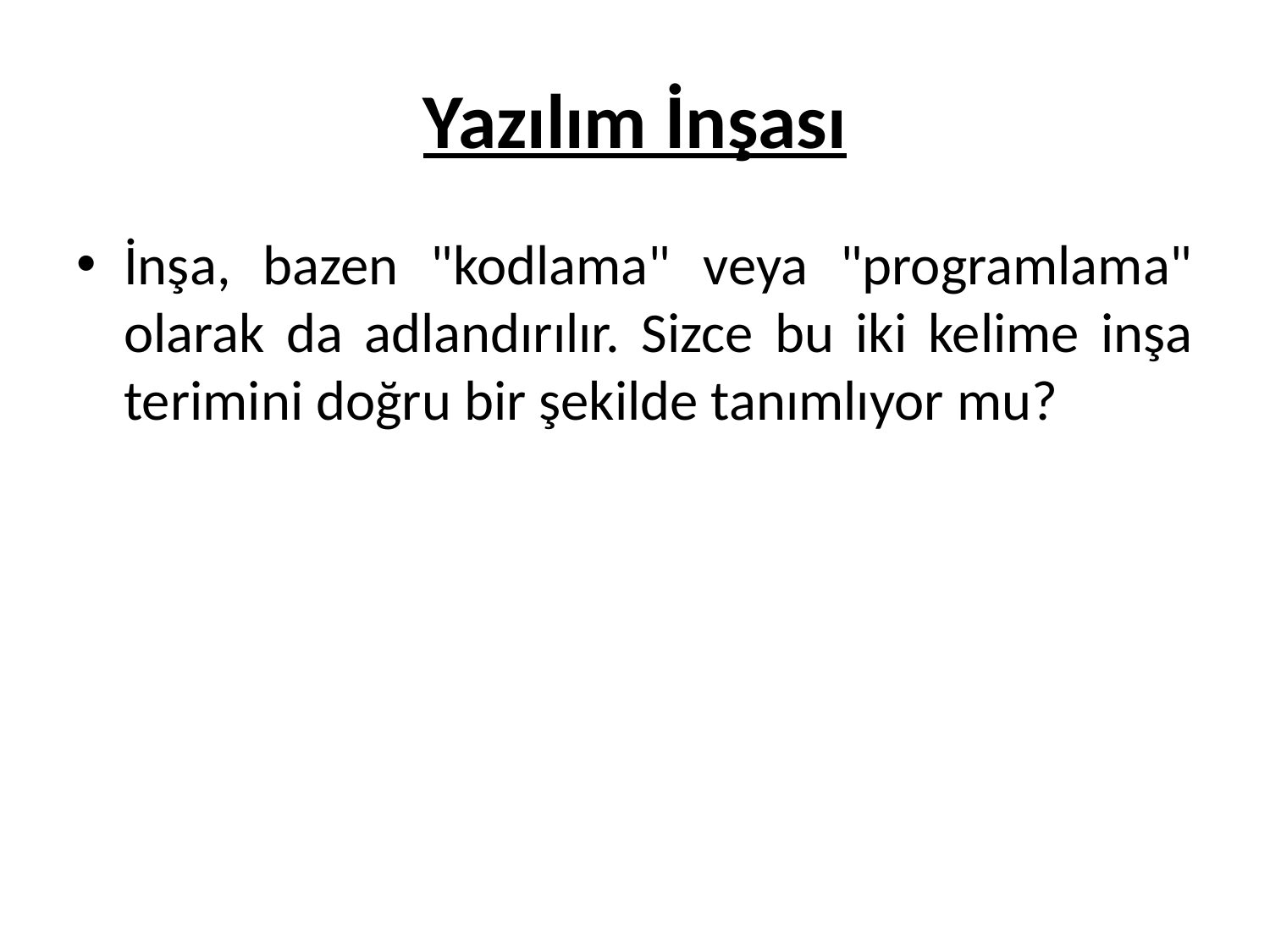

# Yazılım İnşası
İnşa, bazen "kodlama" veya "programlama" olarak da adlandırılır. Sizce bu iki kelime inşa terimini doğru bir şekilde tanımlıyor mu?